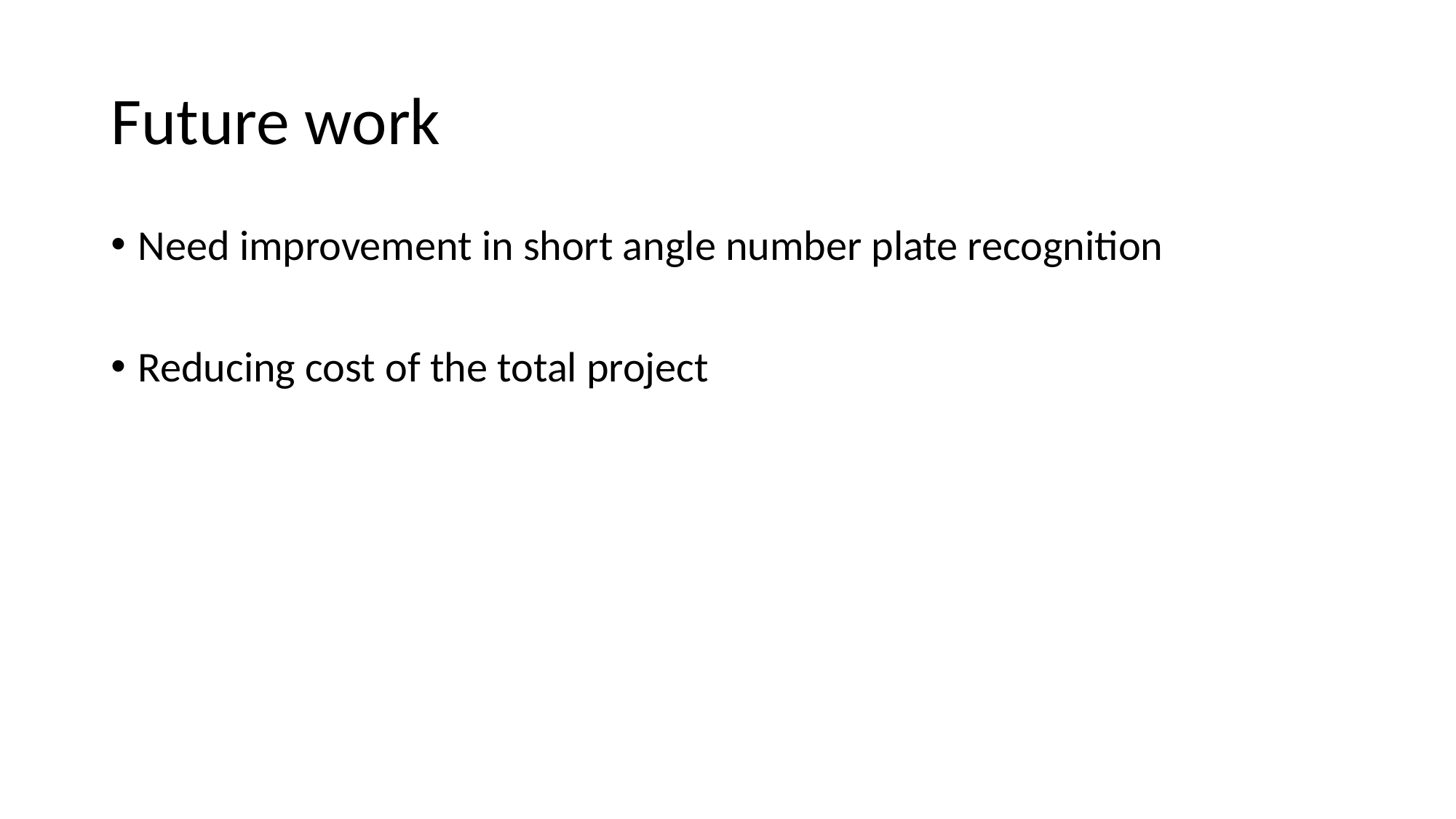

# Future work
Need improvement in short angle number plate recognition

Reducing cost of the total project